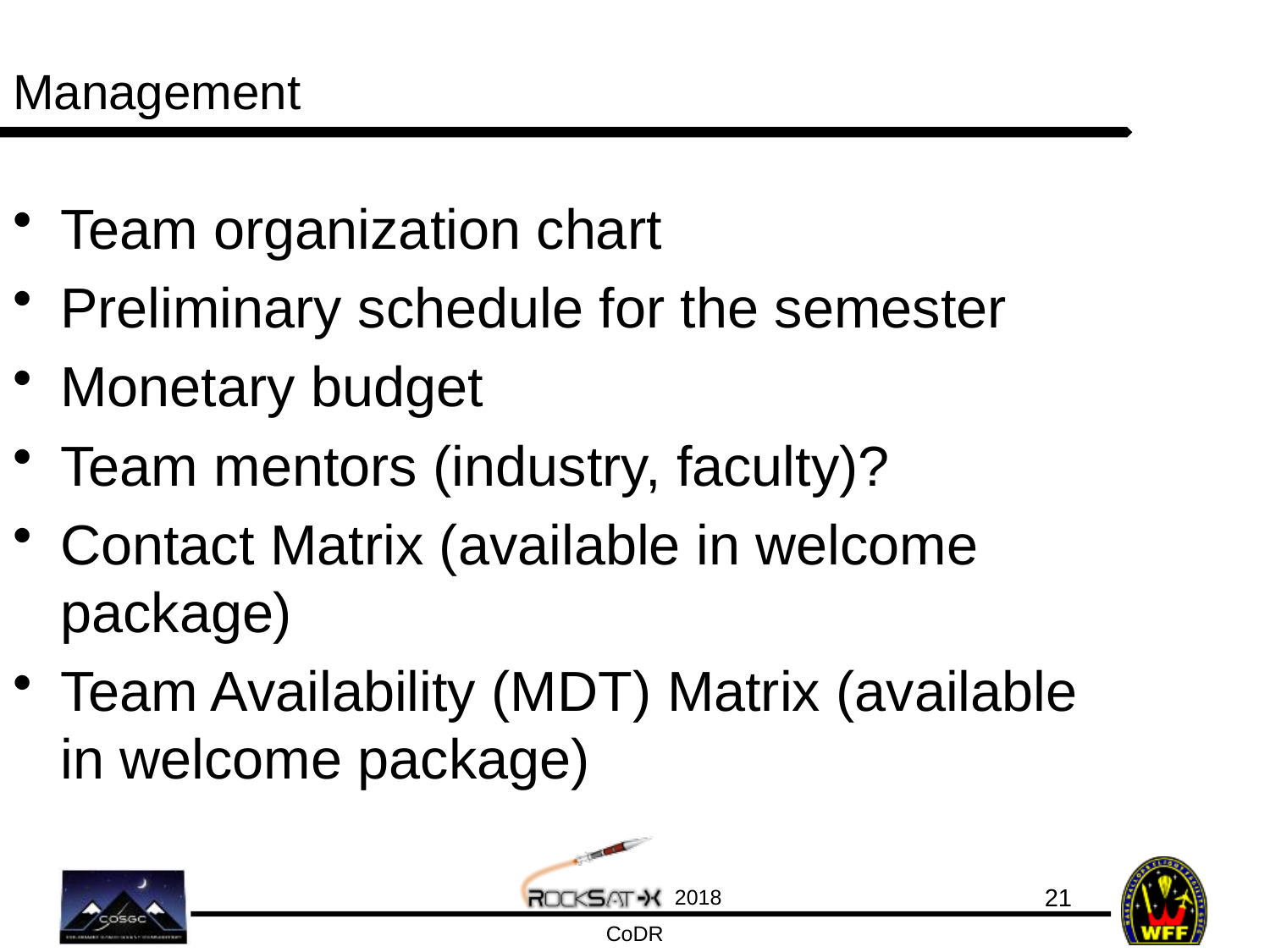

# Management
Team organization chart
Preliminary schedule for the semester
Monetary budget
Team mentors (industry, faculty)?
Contact Matrix (available in welcome package)
Team Availability (MDT) Matrix (available in welcome package)

21